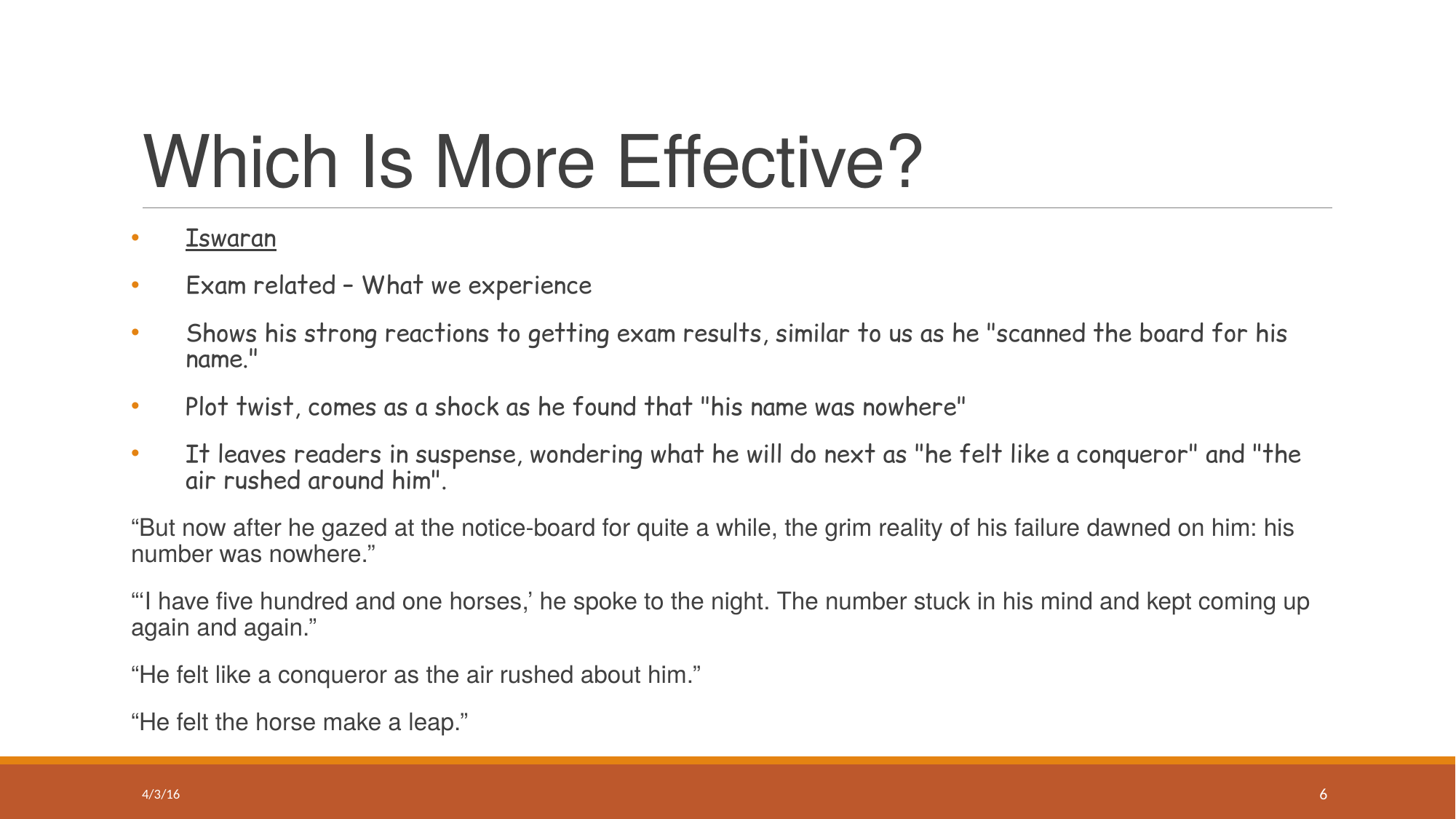

# Which Is More Effective?
Iswaran
Exam related – What we experience
Shows his strong reactions to getting exam results, similar to us as he "scanned the board for his name."
Plot twist, comes as a shock as he found that "his name was nowhere"
It leaves readers in suspense, wondering what he will do next as "he felt like a conqueror" and "the air rushed around him".
“But now after he gazed at the notice-board for quite a while, the grim reality of his failure dawned on him: his number was nowhere.”
“‘I have five hundred and one horses,’ he spoke to the night. The number stuck in his mind and kept coming up again and again.”
“He felt like a conqueror as the air rushed about him.”
“He felt the horse make a leap.”

4/3/16
6